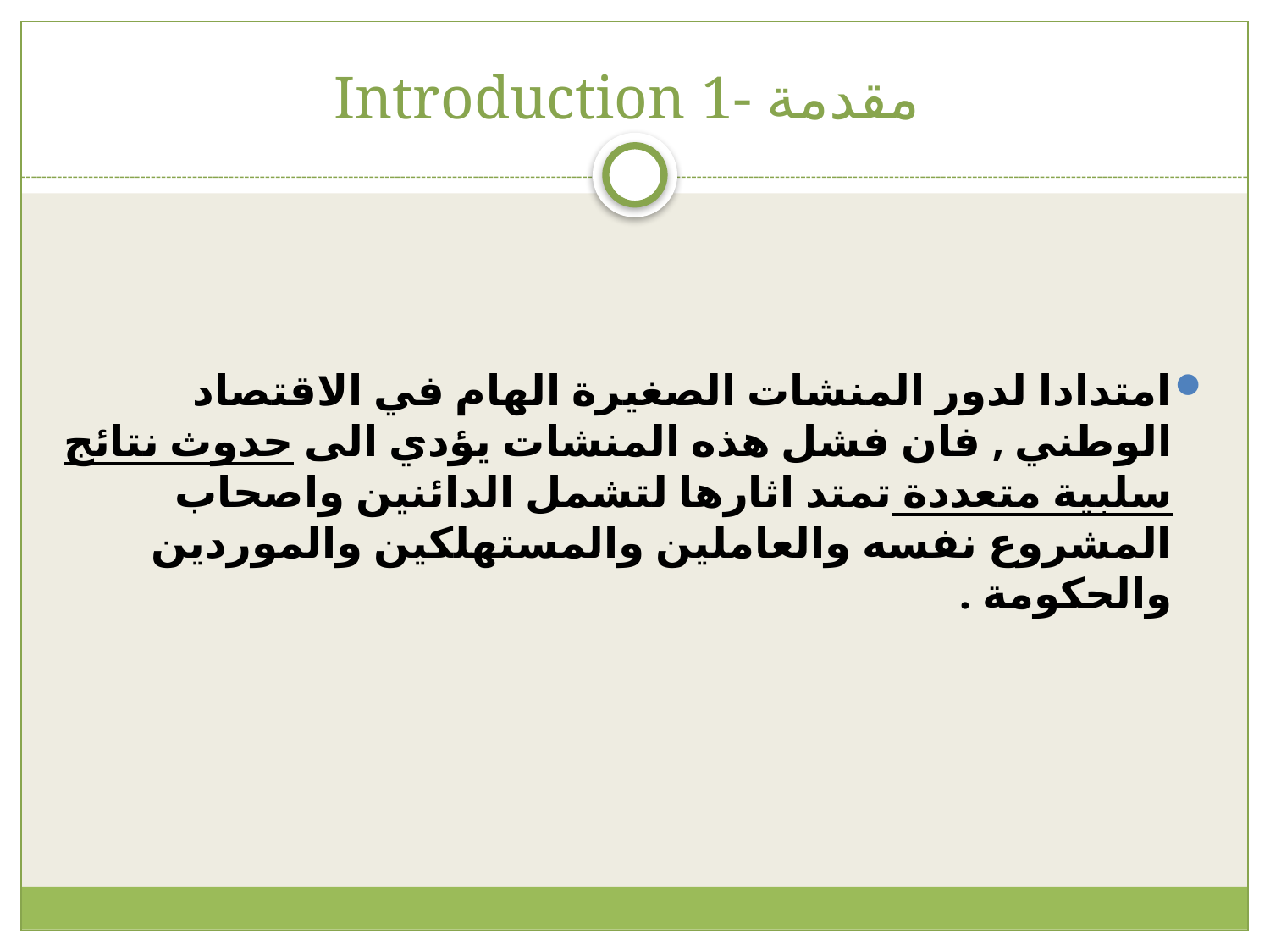

# Introduction 1- مقدمة

امتدادا لدور المنشات الصغيرة الهام في الاقتصاد الوطني , فان فشل هذه المنشات يؤدي الى حدوث نتائج سلبية متعددة تمتد اثارها لتشمل الدائنين واصحاب المشروع نفسه والعاملين والمستهلكين والموردين والحكومة .